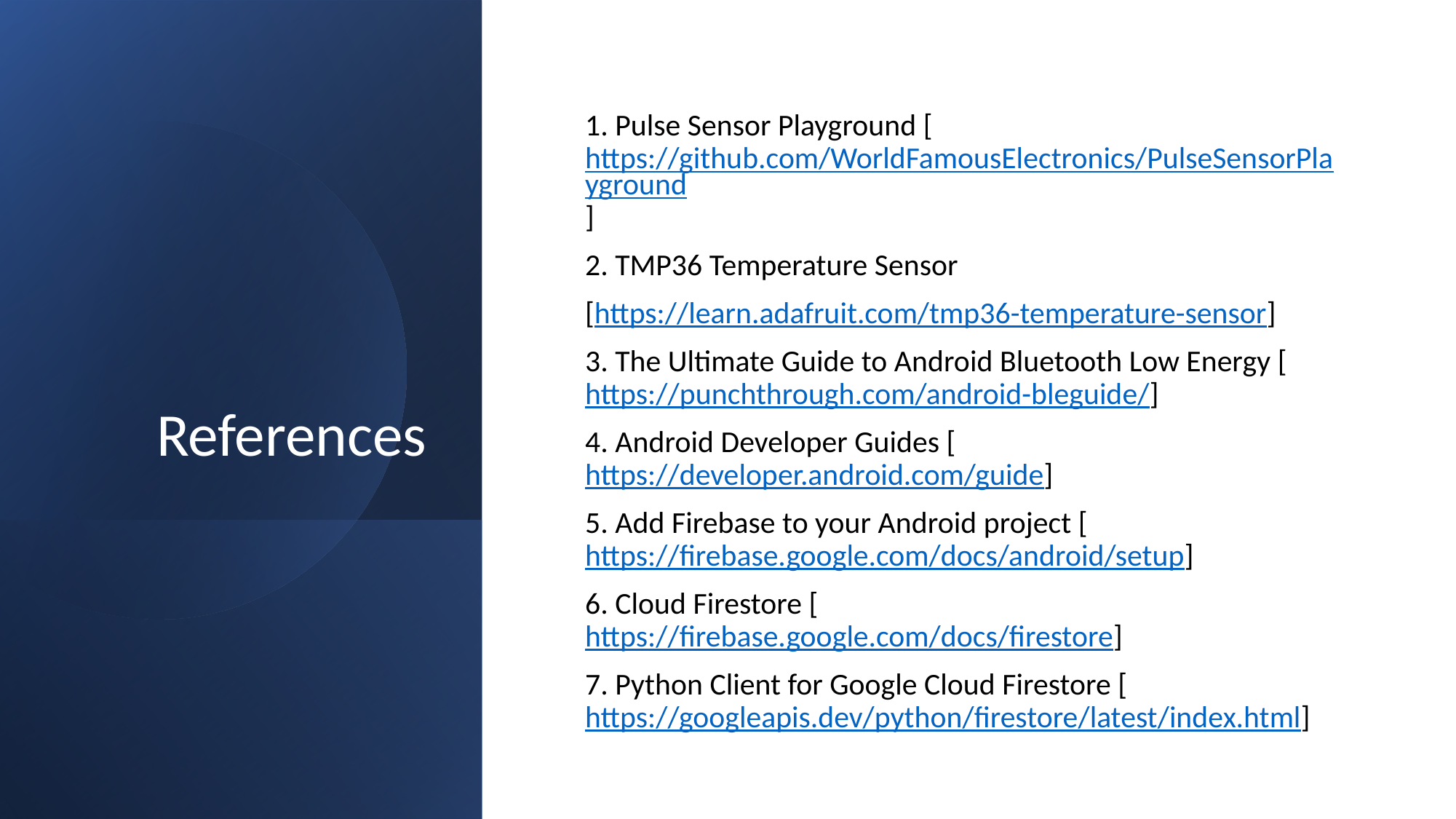

# References
1. Pulse Sensor Playground [https://github.com/WorldFamousElectronics/PulseSensorPlayground]
2. TMP36 Temperature Sensor
[https://learn.adafruit.com/tmp36-temperature-sensor]
3. The Ultimate Guide to Android Bluetooth Low Energy [https://punchthrough.com/android-bleguide/]
4. Android Developer Guides [https://developer.android.com/guide]
5. Add Firebase to your Android project [https://firebase.google.com/docs/android/setup]
6. Cloud Firestore [https://firebase.google.com/docs/firestore]
7. Python Client for Google Cloud Firestore [https://googleapis.dev/python/firestore/latest/index.html]